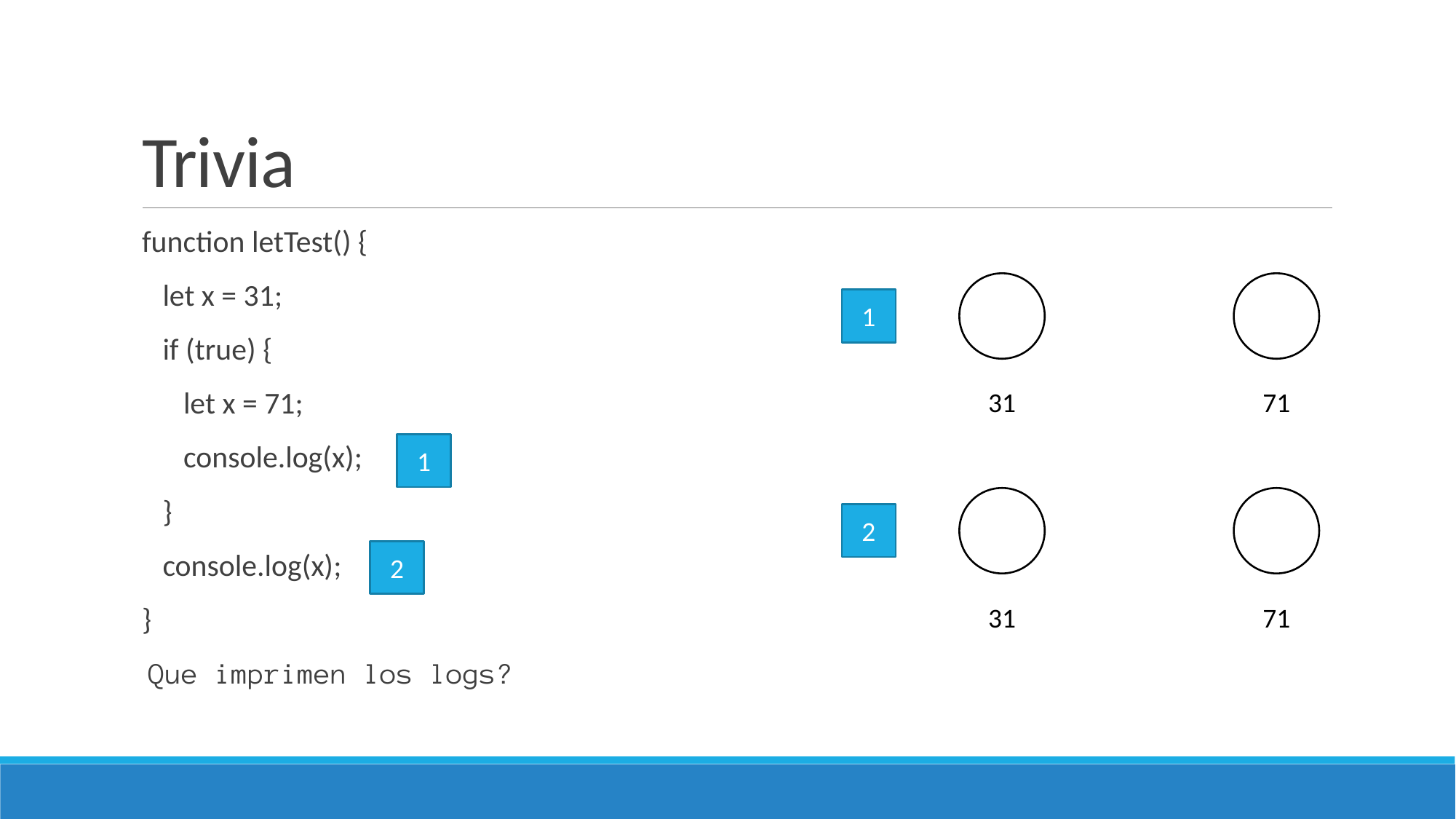

# Trivia
function letTest() {
   let x = 31;
   if (true) {
      let x = 71;
      console.log(x);
   }
   console.log(x);
}
 Que imprimen los logs?

1
31
71
1

2
2
31
71